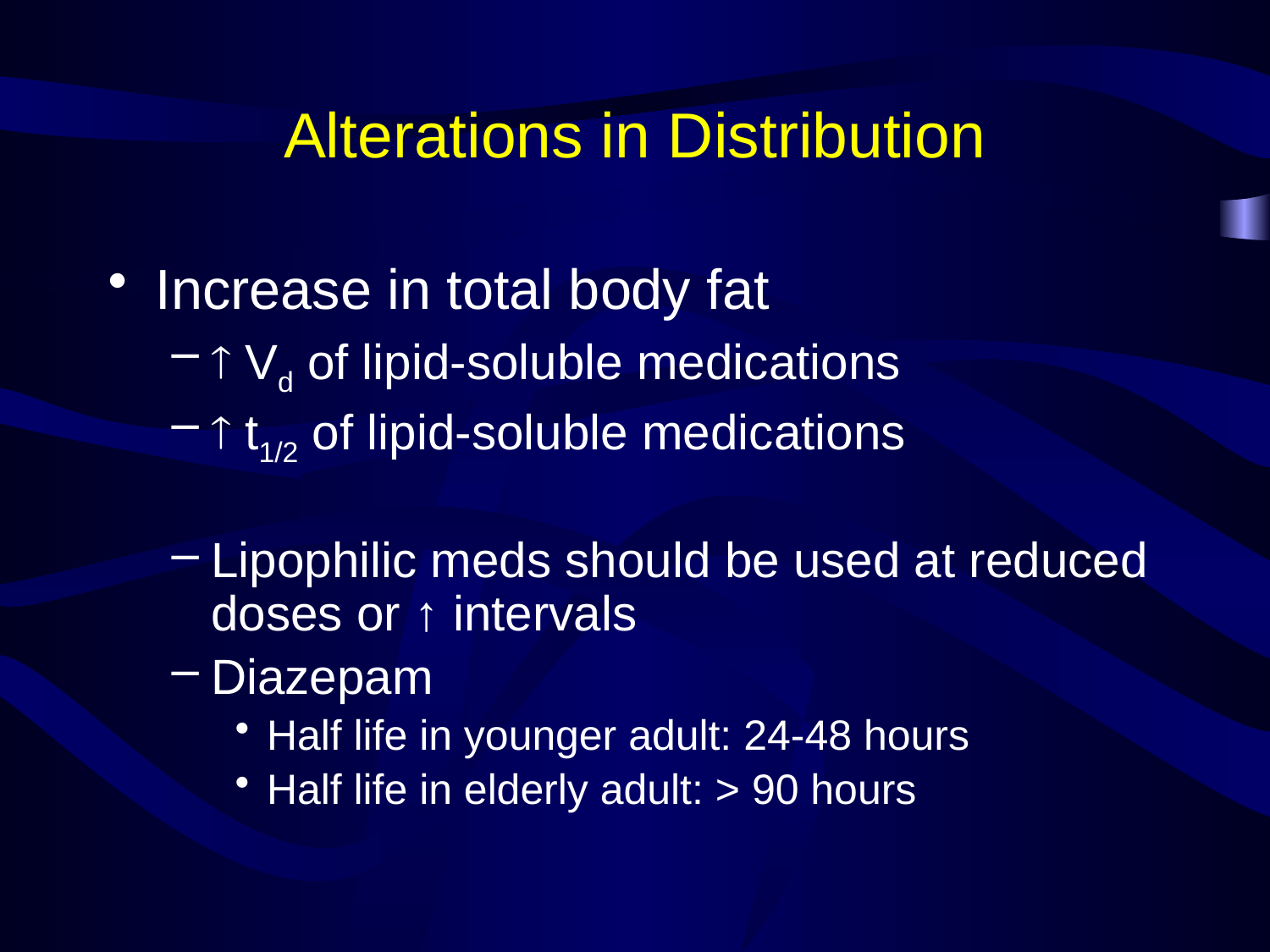

# Alterations in Distribution
Increase in total body fat
↑ Vd of lipid-soluble medications
↑ t1/2 of lipid-soluble medications

Lipophilic meds should be used at reduced doses or ↑ intervals
Diazepam
Half life in younger adult: 24-48 hours
Half life in elderly adult: > 90 hours